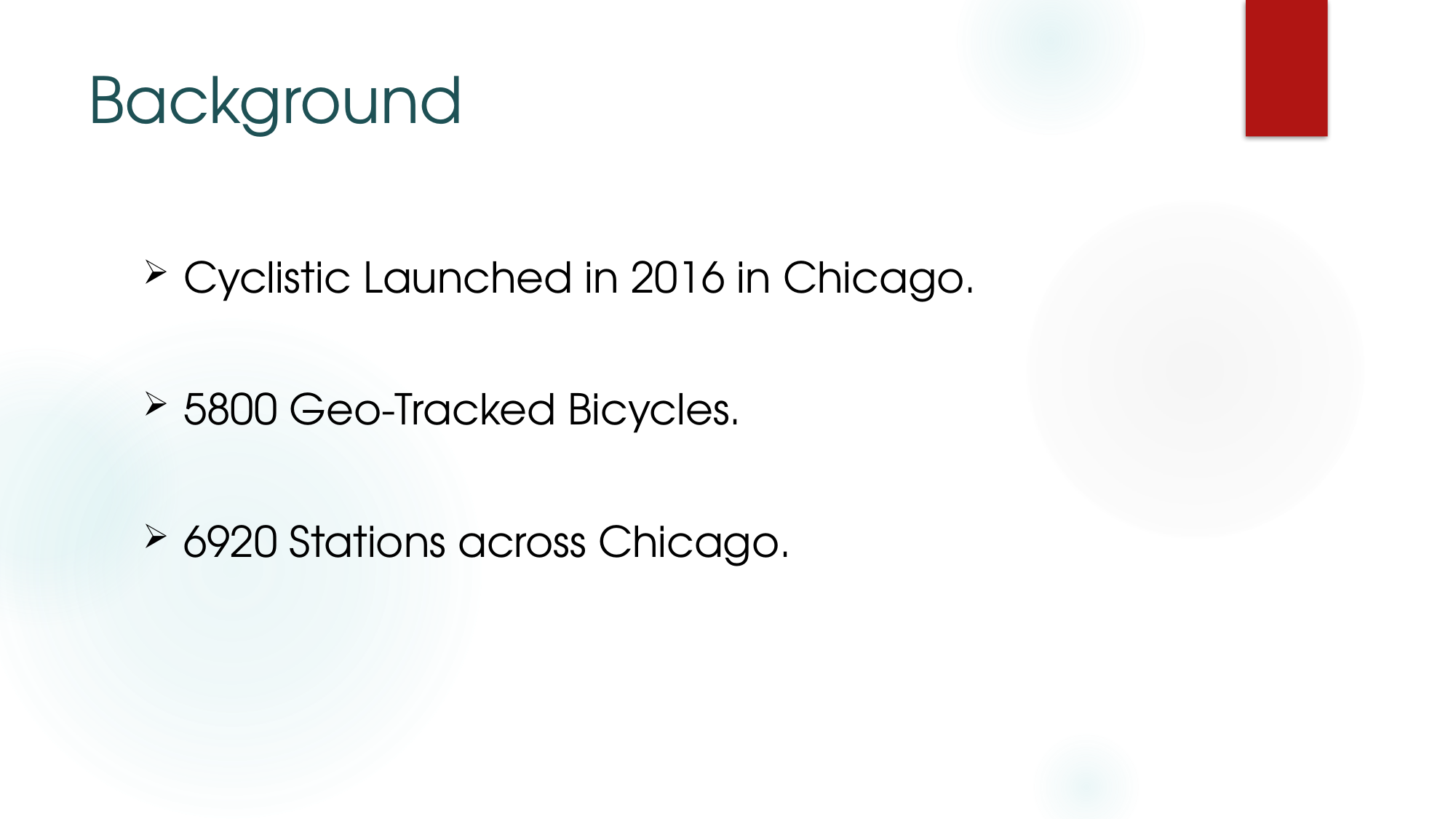

# Background
Cyclistic Launched in 2016 in Chicago.

5800 Geo-Tracked Bicycles.

6920 Stations across Chicago.